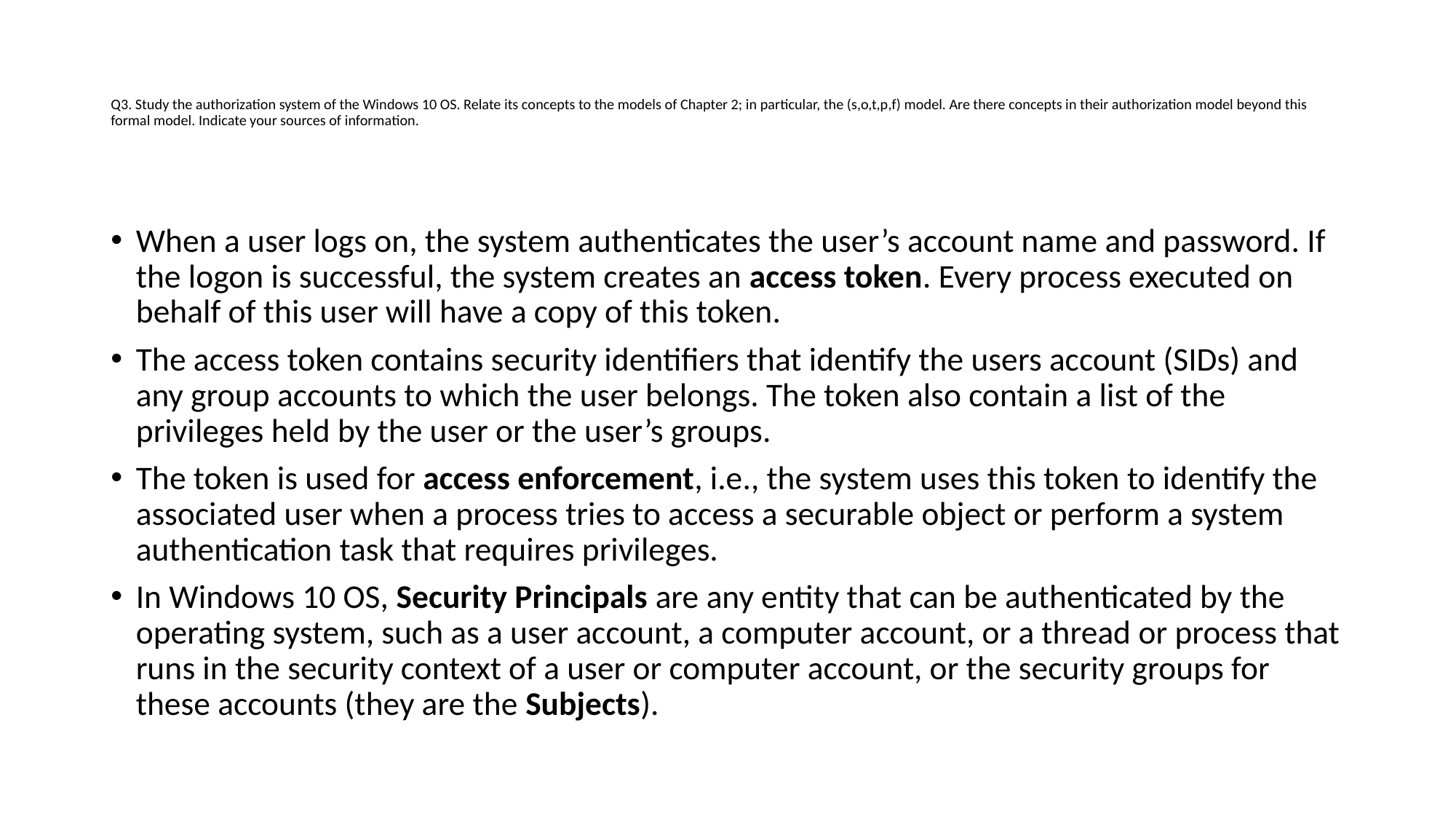

# Q3. Study the authorization system of the Windows 10 OS. Relate its concepts to the models of Chapter 2; in particular, the (s,o,t,p,f) model. Are there concepts in their authorization model beyond this formal model. Indicate your sources of information.
When a user logs on, the system authenticates the user’s account name and password. If the logon is successful, the system creates an access token. Every process executed on behalf of this user will have a copy of this token.
The access token contains security identifiers that identify the users account (SIDs) and any group accounts to which the user belongs. The token also contain a list of the privileges held by the user or the user’s groups.
The token is used for access enforcement, i.e., the system uses this token to identify the associated user when a process tries to access a securable object or perform a system authentication task that requires privileges.
In Windows 10 OS, Security Principals are any entity that can be authenticated by the operating system, such as a user account, a computer account, or a thread or process that runs in the security context of a user or computer account, or the security groups for these accounts (they are the Subjects).